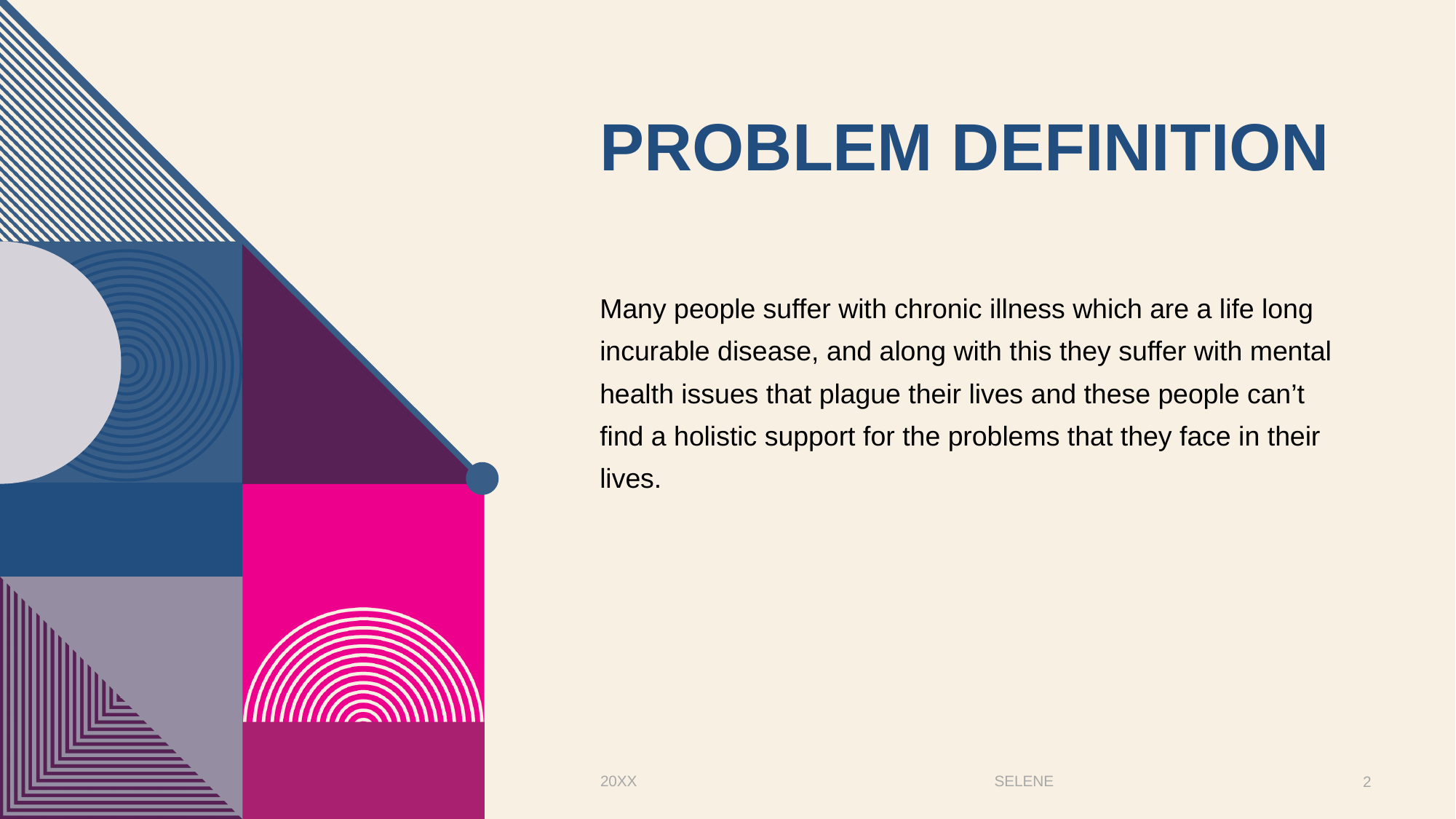

# Problem Definition
Many people suffer with chronic illness which are a life long incurable disease, and along with this they suffer with mental health issues that plague their lives and these people can’t find a holistic support for the problems that they face in their lives.
SELENE
20XX
2